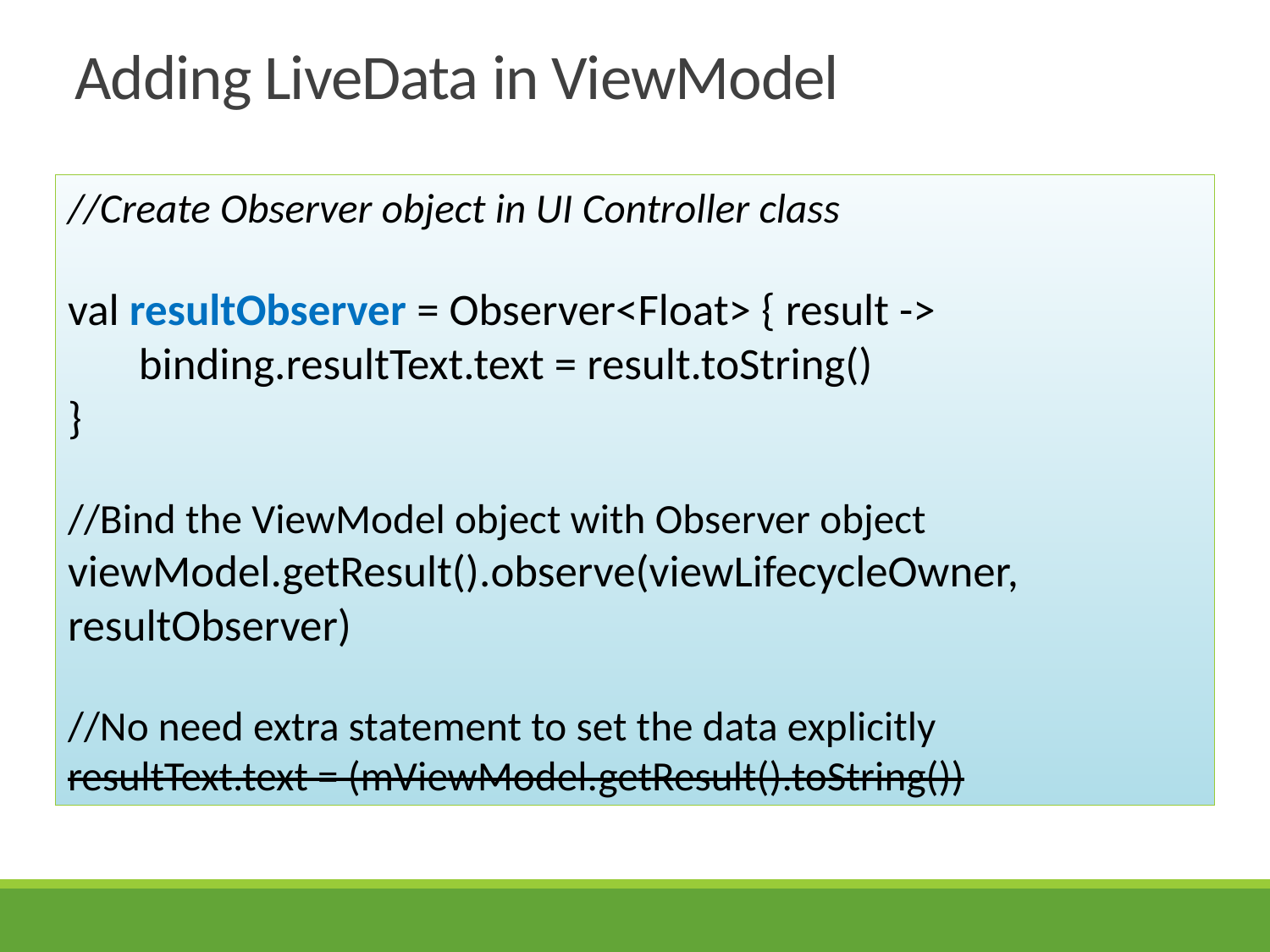

# Adding LiveData in ViewModel
//Create Observer object in UI Controller class

val resultObserver = Observer<Float> { result ->
       binding.resultText.text = result.toString()
}
//Bind the ViewModel object with Observer object
viewModel.getResult().observe(viewLifecycleOwner, resultObserver)
//No need extra statement to set the data explicitly
resultText.text = (mViewModel.getResult().toString())